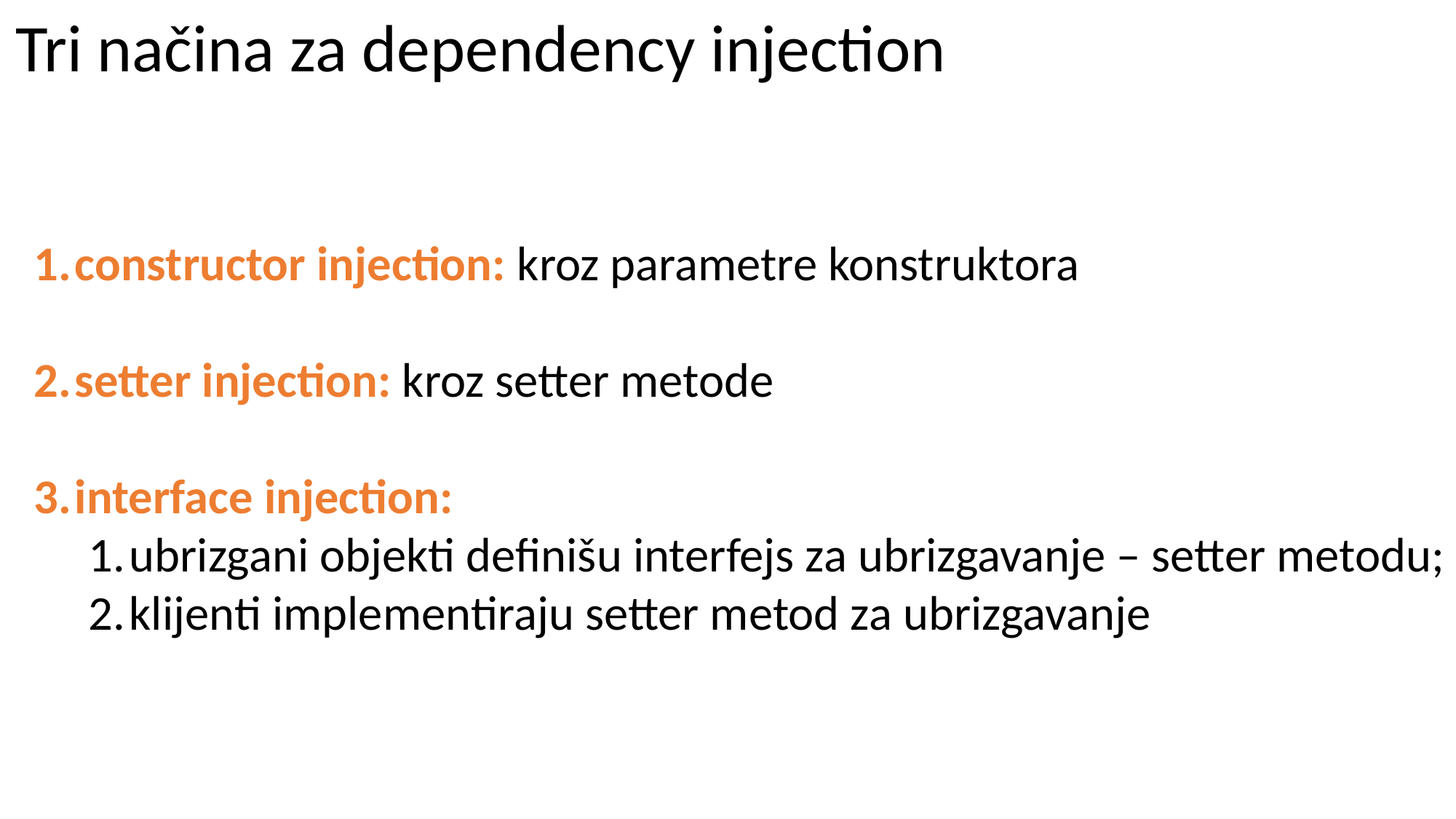

Tri načina za dependency injection
constructor injection: kroz parametre konstruktora

setter injection: kroz setter metode

interface injection:
ubrizgani objekti definišu interfejs za ubrizgavanje – setter metodu;
klijenti implementiraju setter metod za ubrizgavanje